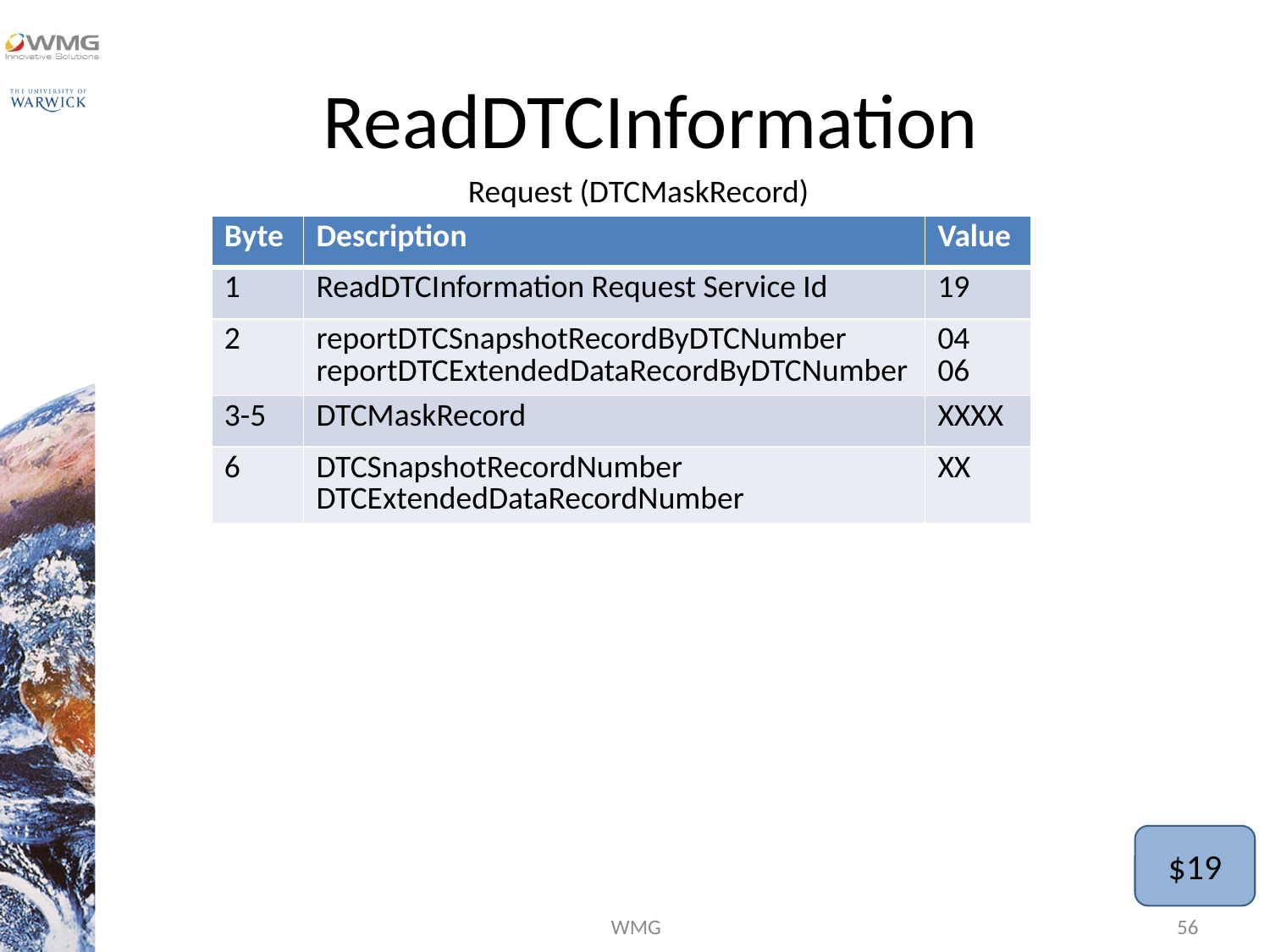

# ReadDTCInformation
Request (DTCMaskRecord)
| Byte | Description | Value |
| --- | --- | --- |
| 1 | ReadDTCInformation Request Service Id | 19 |
| 2 | reportDTCSnapshotRecordByDTCNumber reportDTCExtendedDataRecordByDTCNumber | 04 06 |
| 3-5 | DTCMaskRecord | XXXX |
| 6 | DTCSnapshotRecordNumber DTCExtendedDataRecordNumber | XX |
$19
WMG
56